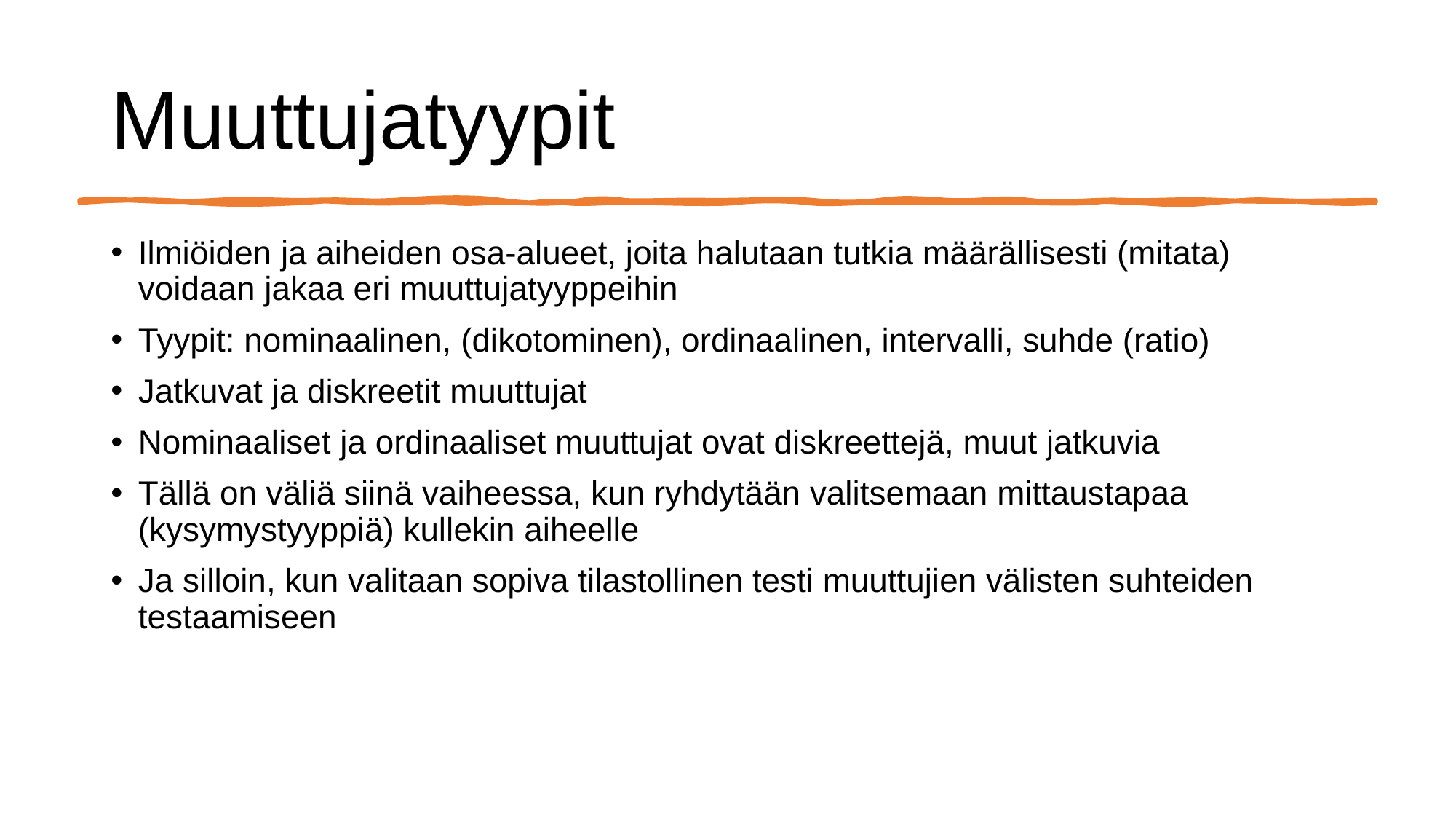

# Muuttujatyypit

Ilmiöiden ja aiheiden osa-alueet, joita halutaan tutkia määrällisesti (mitata) voidaan jakaa eri muuttujatyyppeihin
Tyypit: nominaalinen, (dikotominen), ordinaalinen, intervalli, suhde (ratio)
Jatkuvat ja diskreetit muuttujat
Nominaaliset ja ordinaaliset muuttujat ovat diskreettejä, muut jatkuvia
Tällä on väliä siinä vaiheessa, kun ryhdytään valitsemaan mittaustapaa (kysymystyyppiä) kullekin aiheelle
Ja silloin, kun valitaan sopiva tilastollinen testi muuttujien välisten suhteiden testaamiseen